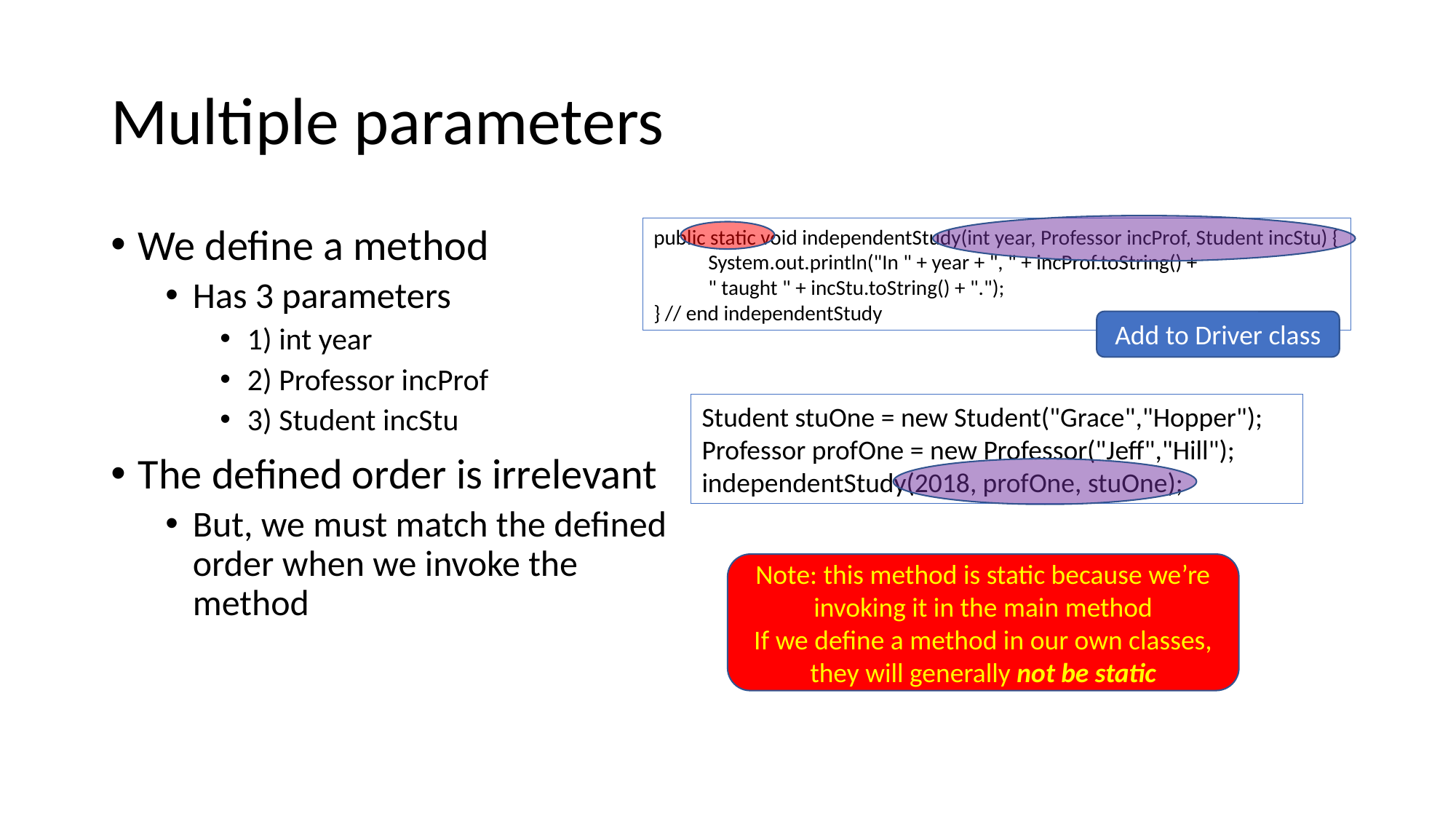

# Multiple parameters

We define a method
Has 3 parameters
1) int year
2) Professor incProf
3) Student incStu
The defined order is irrelevant
But, we must match the defined order when we invoke the method
public static void independentStudy(int year, Professor incProf, Student incStu) {
System.out.println("In " + year + ", " + incProf.toString() +
" taught " + incStu.toString() + ".");
} // end independentStudy

Add to Driver class
Student stuOne = new Student("Grace","Hopper");
Professor profOne = new Professor("Jeff","Hill");
independentStudy(2018, profOne, stuOne);

Note: this method is static because we’re invoking it in the main method
If we define a method in our own classes, they will generally not be static